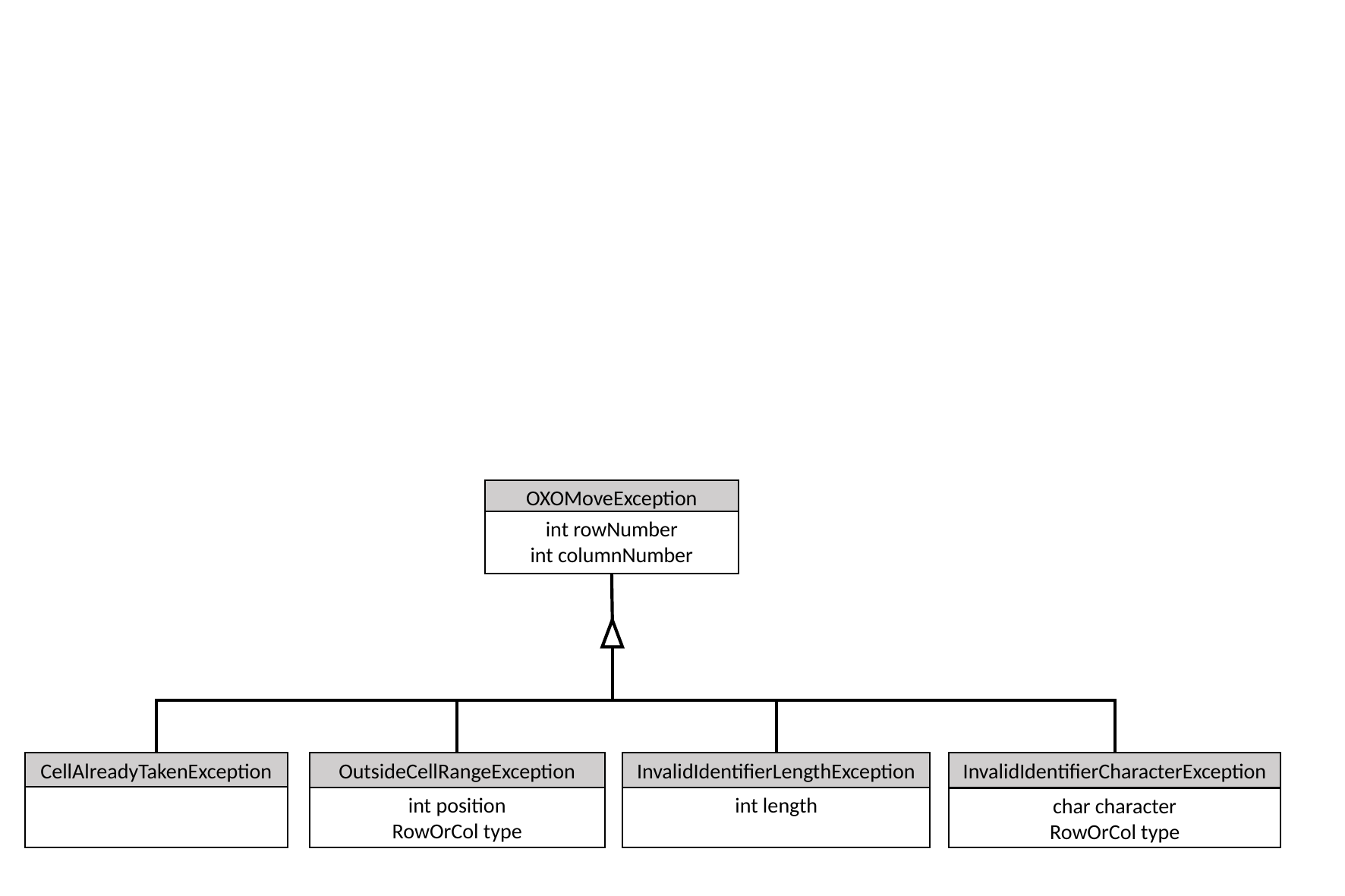

OXOMoveException
int rowNumber
int columnNumber

CellAlreadyTakenException

OutsideCellRangeException
int position
RowOrCol type

InvalidIdentifierLengthException
int length
InvalidIdentifierCharacterException
char character
RowOrCol type